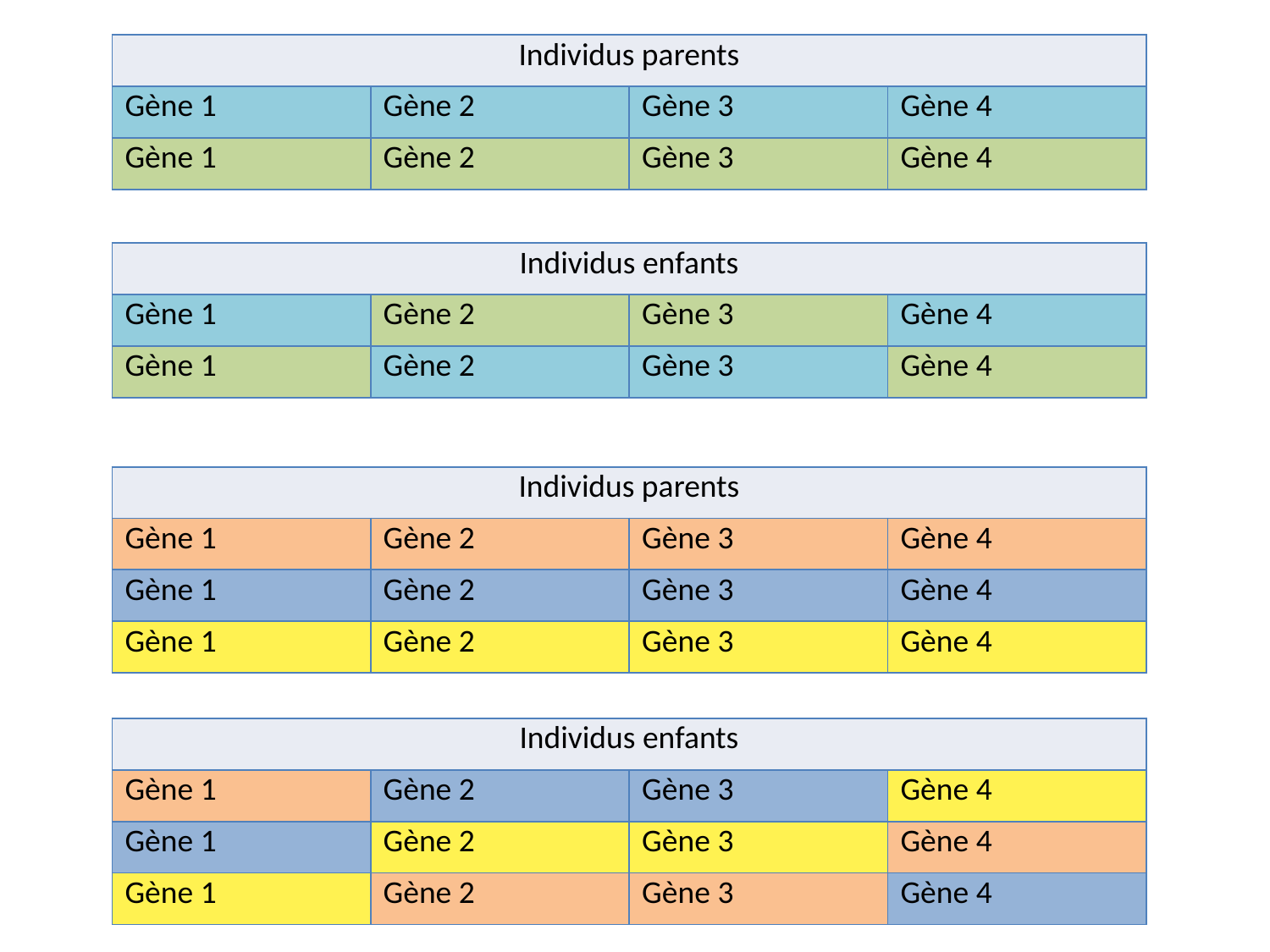

| Individus parents |  |  |  |
| --- | --- | --- | --- |
| Gène 1 | Gène 2 | Gène 3 | Gène 4 |
| Gène 1 | Gène 2 | Gène 3 | Gène 4 |
| Individus enfants |  |  |  |
| --- | --- | --- | --- |
| Gène 1 | Gène 2 | Gène 3 | Gène 4 |
| Gène 1 | Gène 2 | Gène 3 | Gène 4 |
| Individus parents |  |  |  |
| --- | --- | --- | --- |
| Gène 1 | Gène 2 | Gène 3 | Gène 4 |
| Gène 1 | Gène 2 | Gène 3 | Gène 4 |
| Gène 1 | Gène 2 | Gène 3 | Gène 4 |
| Individus enfants |  |  |  |
| --- | --- | --- | --- |
| Gène 1 | Gène 2 | Gène 3 | Gène 4 |
| Gène 1 | Gène 2 | Gène 3 | Gène 4 |
| Gène 1 | Gène 2 | Gène 3 | Gène 4 |